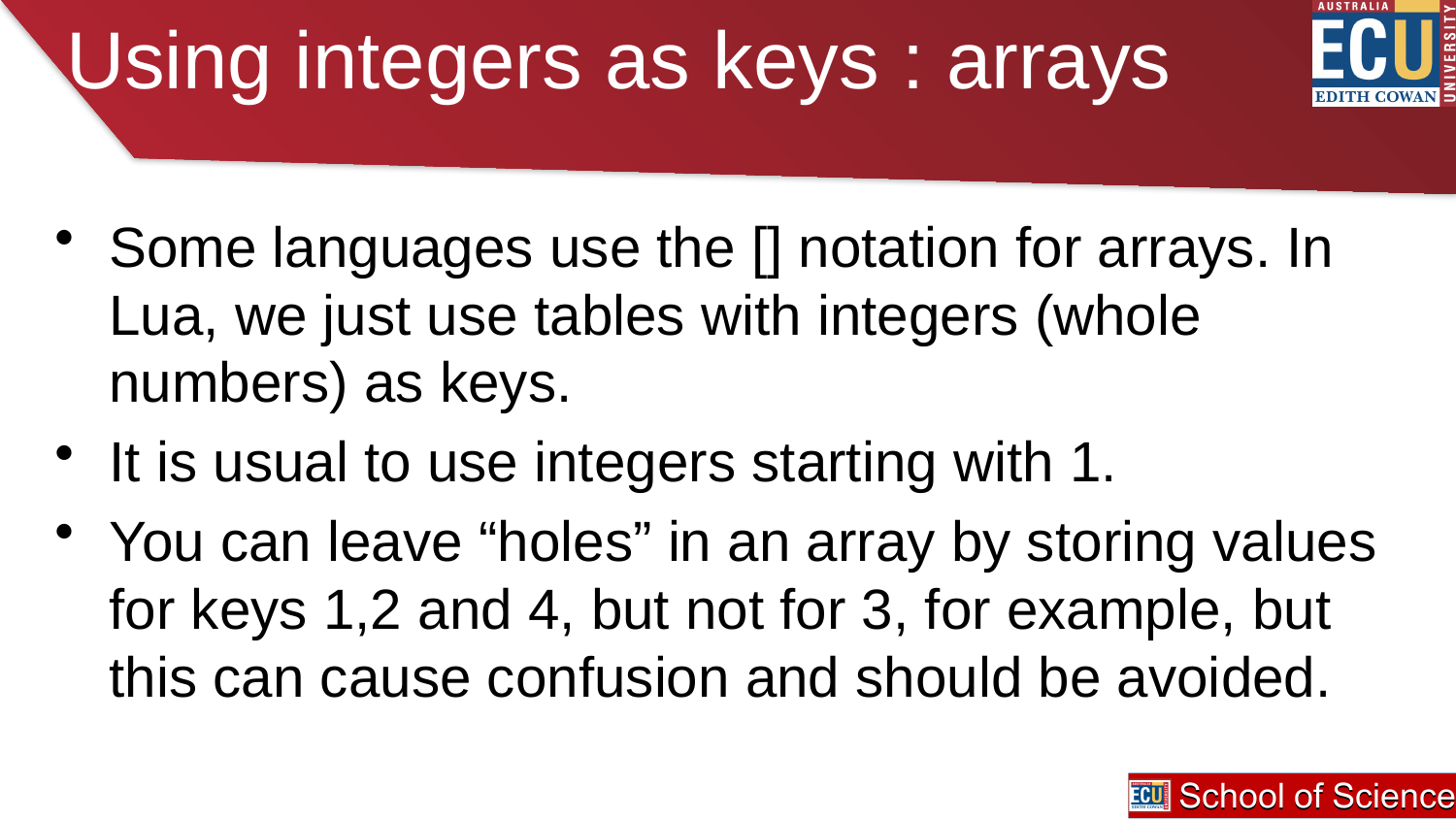

# Using integers as keys : arrays
Some languages use the [] notation for arrays. In Lua, we just use tables with integers (whole numbers) as keys.
It is usual to use integers starting with 1.
You can leave “holes” in an array by storing values for keys 1,2 and 4, but not for 3, for example, but this can cause confusion and should be avoided.